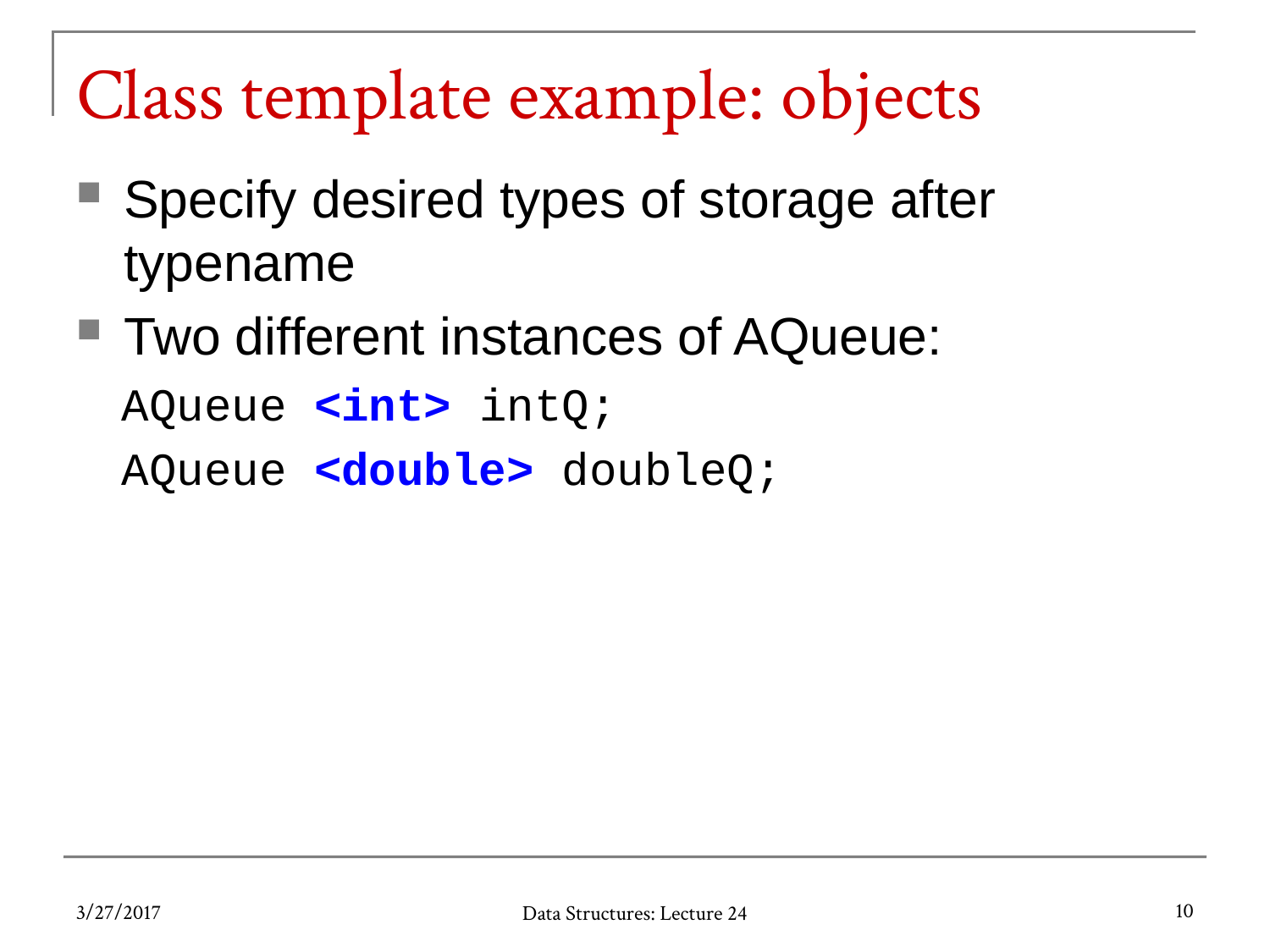

# Class template example: objects
Specify desired types of storage after typename
Two different instances of AQueue:
AQueue <int> intQ;
AQueue <double> doubleQ;

3/27/2017
10
Data Structures: Lecture 24